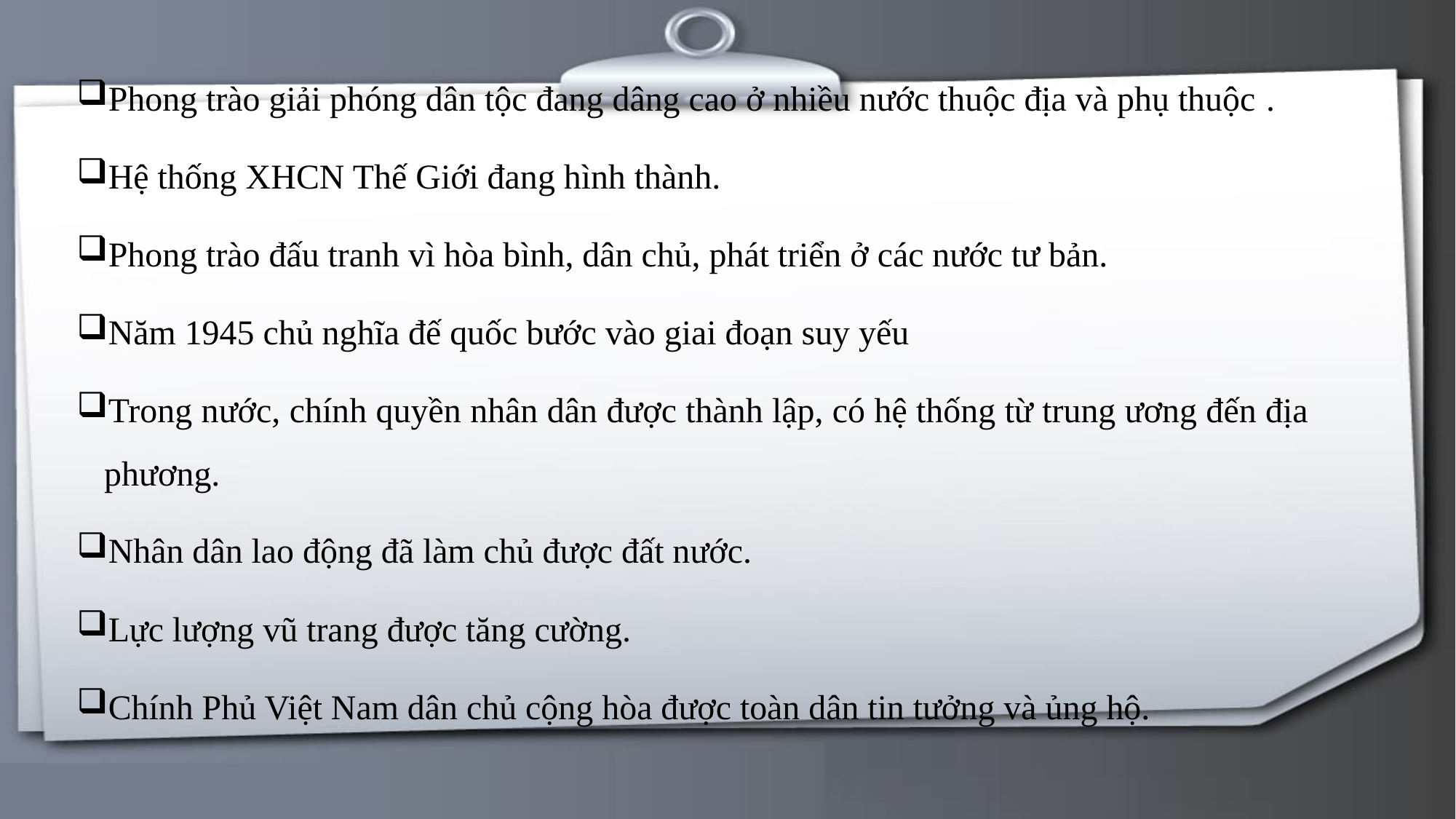

Phong trào giải phóng dân tộc đang dâng cao ở nhiều nước thuộc địa và phụ thuộc .
Hệ thống XHCN Thế Giới đang hình thành.
Phong trào đấu tranh vì hòa bình, dân chủ, phát triển ở các nước tư bản.
Năm 1945 chủ nghĩa đế quốc bước vào giai đoạn suy yếu
Trong nước, chính quyền nhân dân được thành lập, có hệ thống từ trung ương đến địa phương.
Nhân dân lao động đã làm chủ được đất nước.
Lực lượng vũ trang được tăng cường.
Chính Phủ Việt Nam dân chủ cộng hòa được toàn dân tin tưởng và ủng hộ.